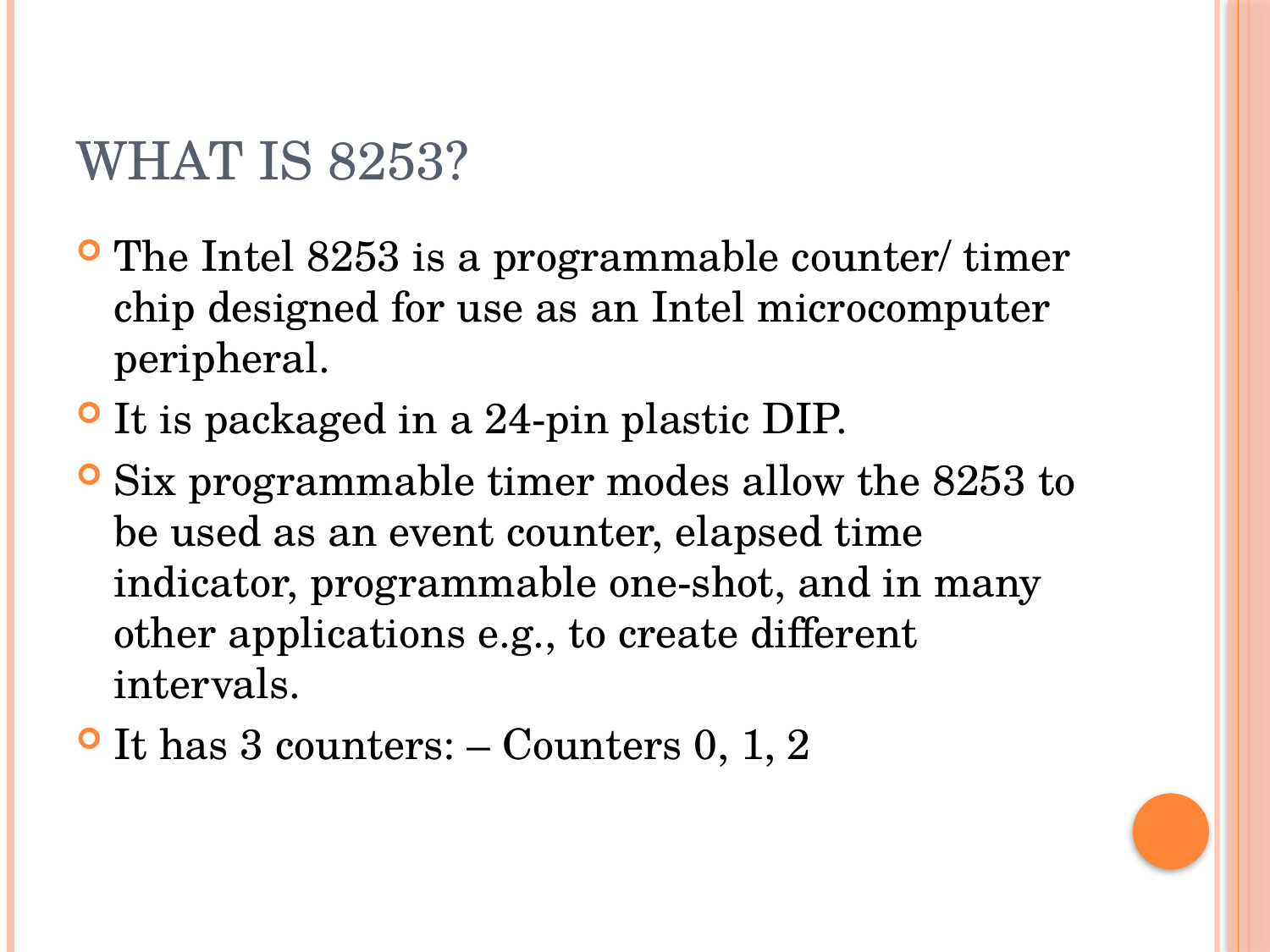

# What is 8253?
The Intel 8253 is a programmable counter/ timer chip designed for use as an Intel microcomputer peripheral.
It is packaged in a 24-pin plastic DIP.
Six programmable timer modes allow the 8253 to be used as an event counter, elapsed time indicator, programmable one-shot, and in many other applications e.g., to create different intervals.
It has 3 counters: – Counters 0, 1, 2